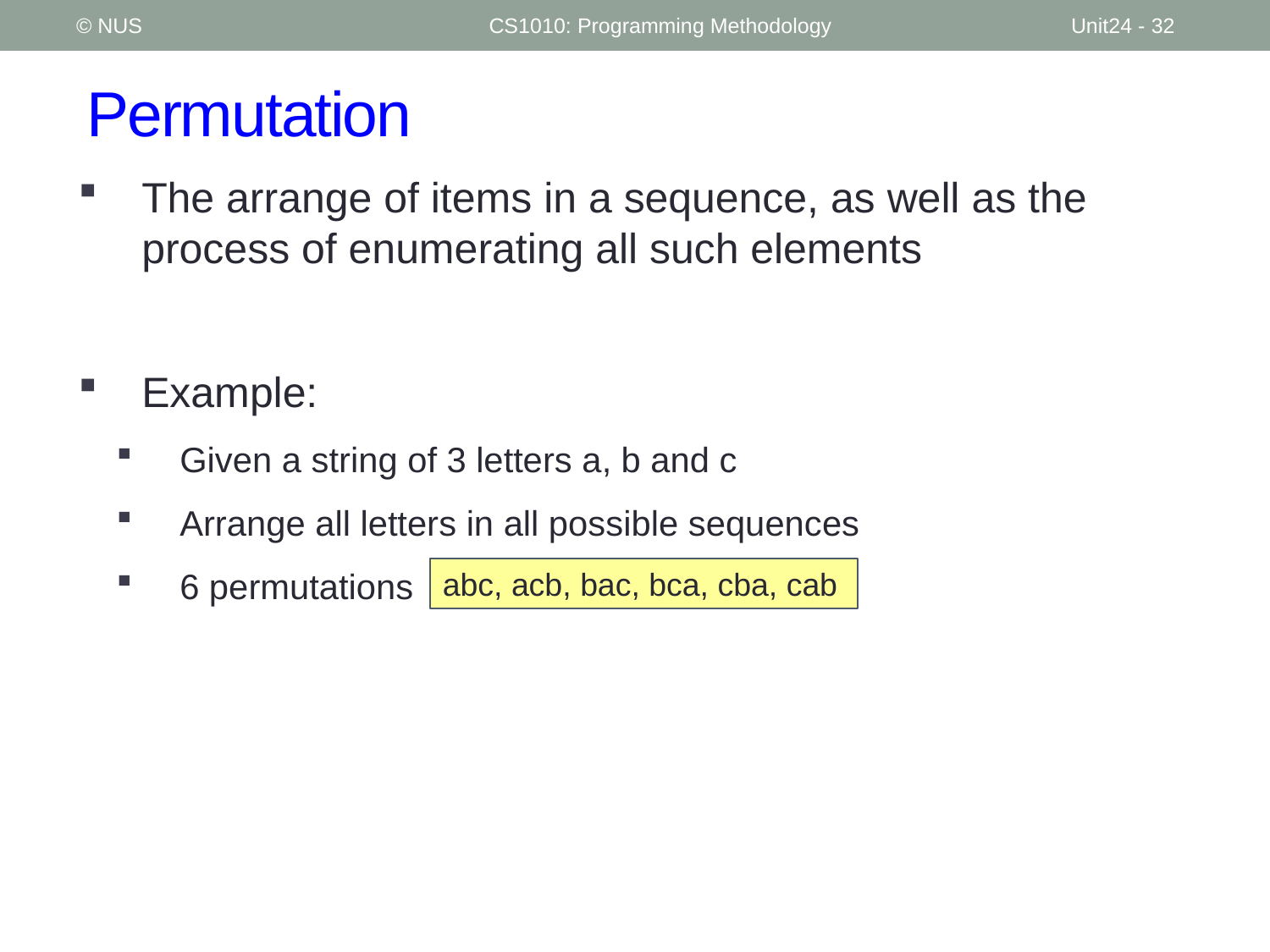

© NUS
CS1010: Programming Methodology
Unit24 - 32
# Permutation
The arrange of items in a sequence, as well as the process of enumerating all such elements

Example:
Given a string of 3 letters a, b and c
Arrange all letters in all possible sequences
6 permutations

abc, acb, bac, bca, cba, cab